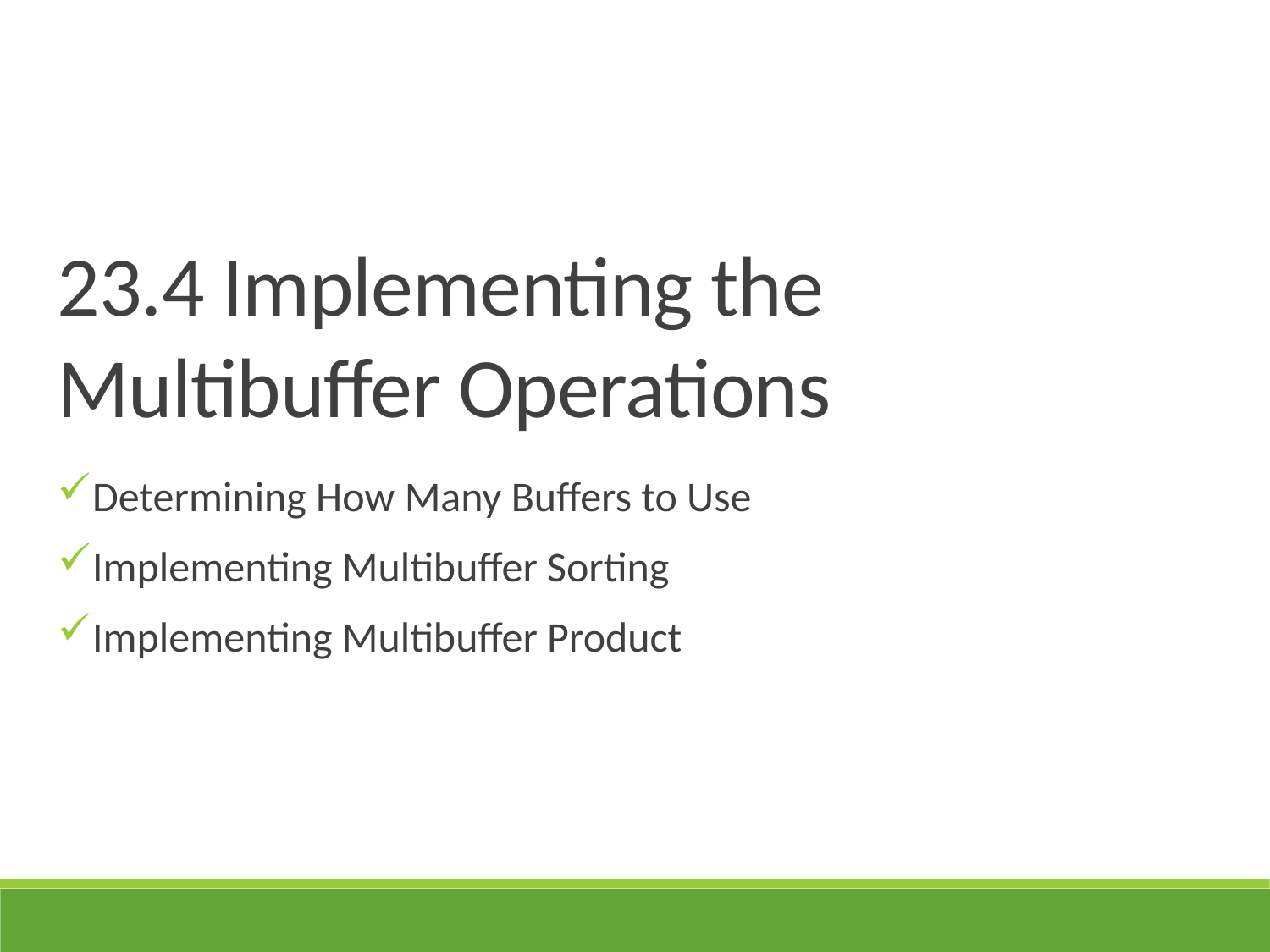

23.4 Implementing the Multibuffer Operations
Determining How Many Buffers to Use
Implementing Multibuffer Sorting
Implementing Multibuffer Product